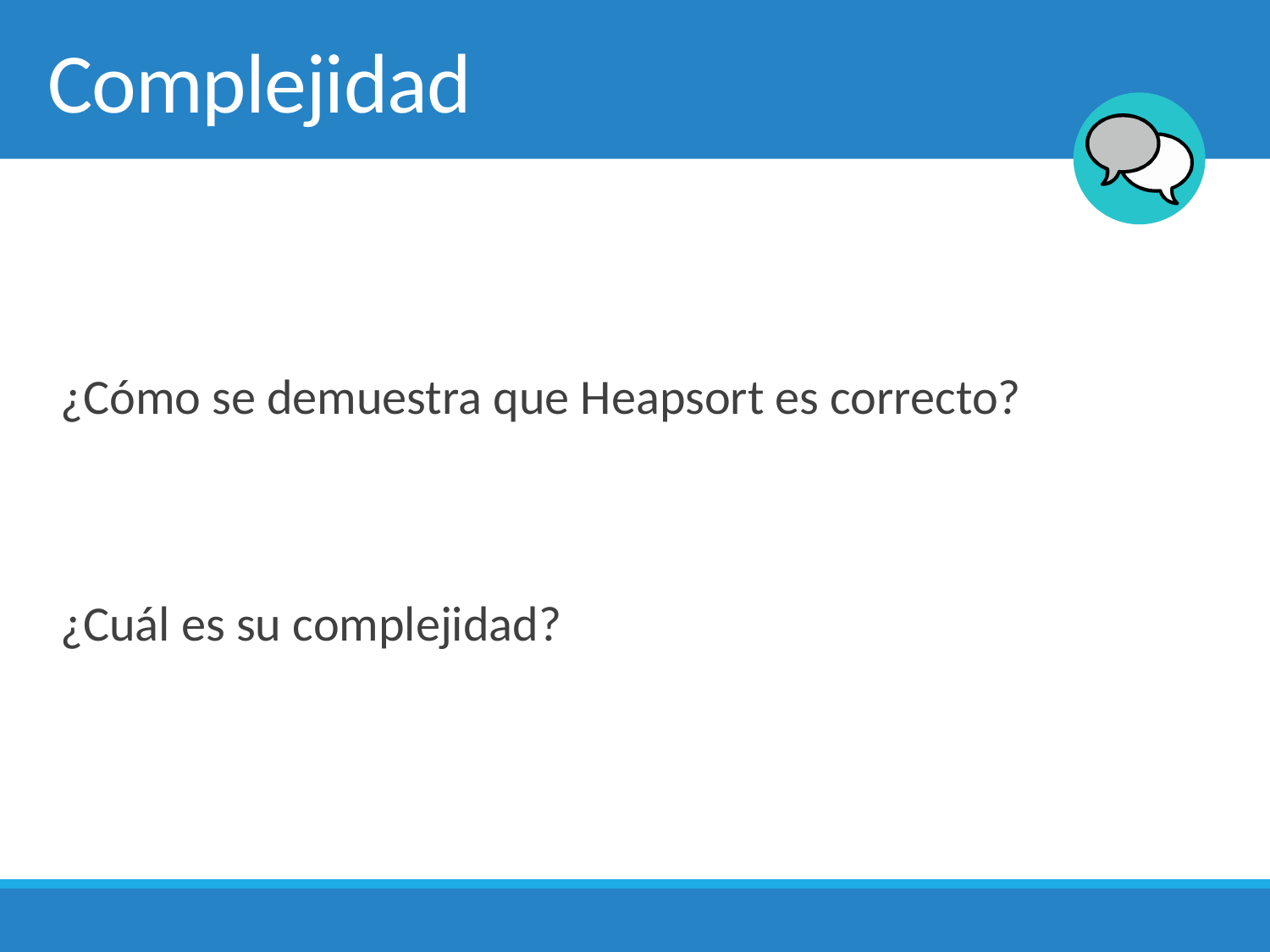

# Complejidad
¿Cómo se demuestra que Heapsort es correcto?

¿Cuál es su complejidad?